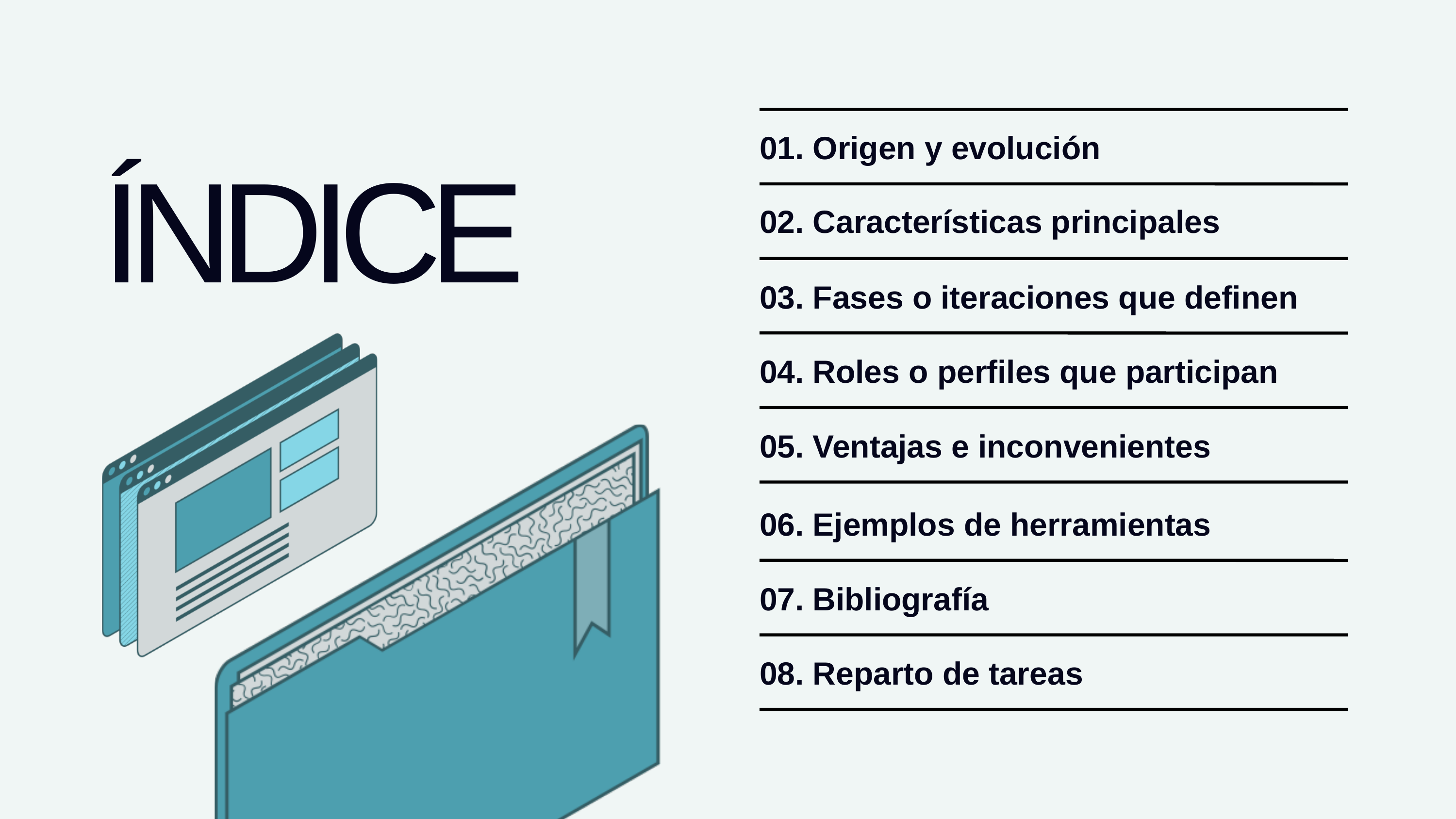

01. Origen y evolución
ÍNDICE

02. Características principales

03. Fases o iteraciones que definen

04. Roles o perfiles que participan

05. Ventajas e inconvenientes

06. Ejemplos de herramientas

07. Bibliografía

08. Reparto de tareas